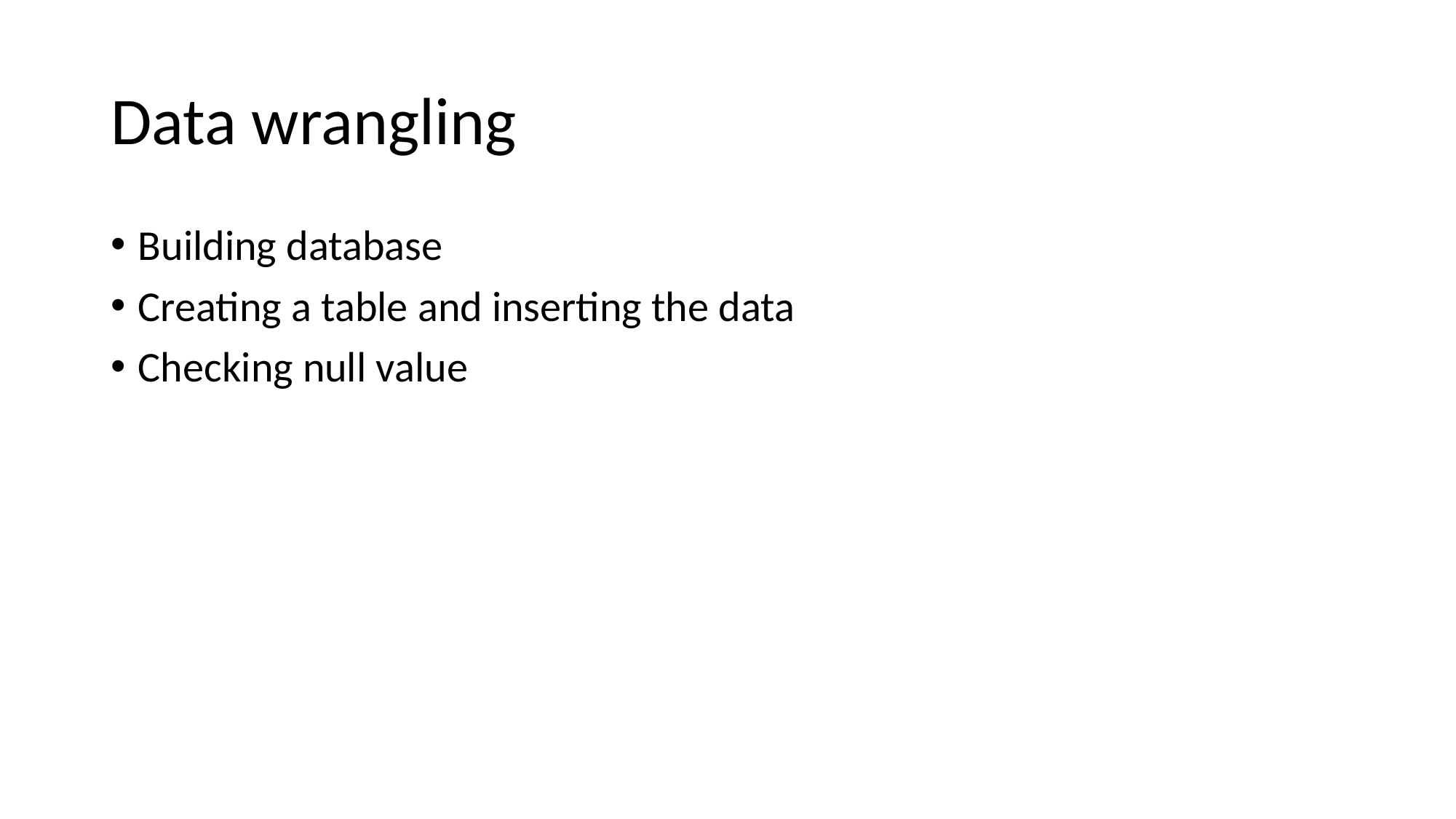

# Data wrangling
Building database
Creating a table and inserting the data
Checking null value